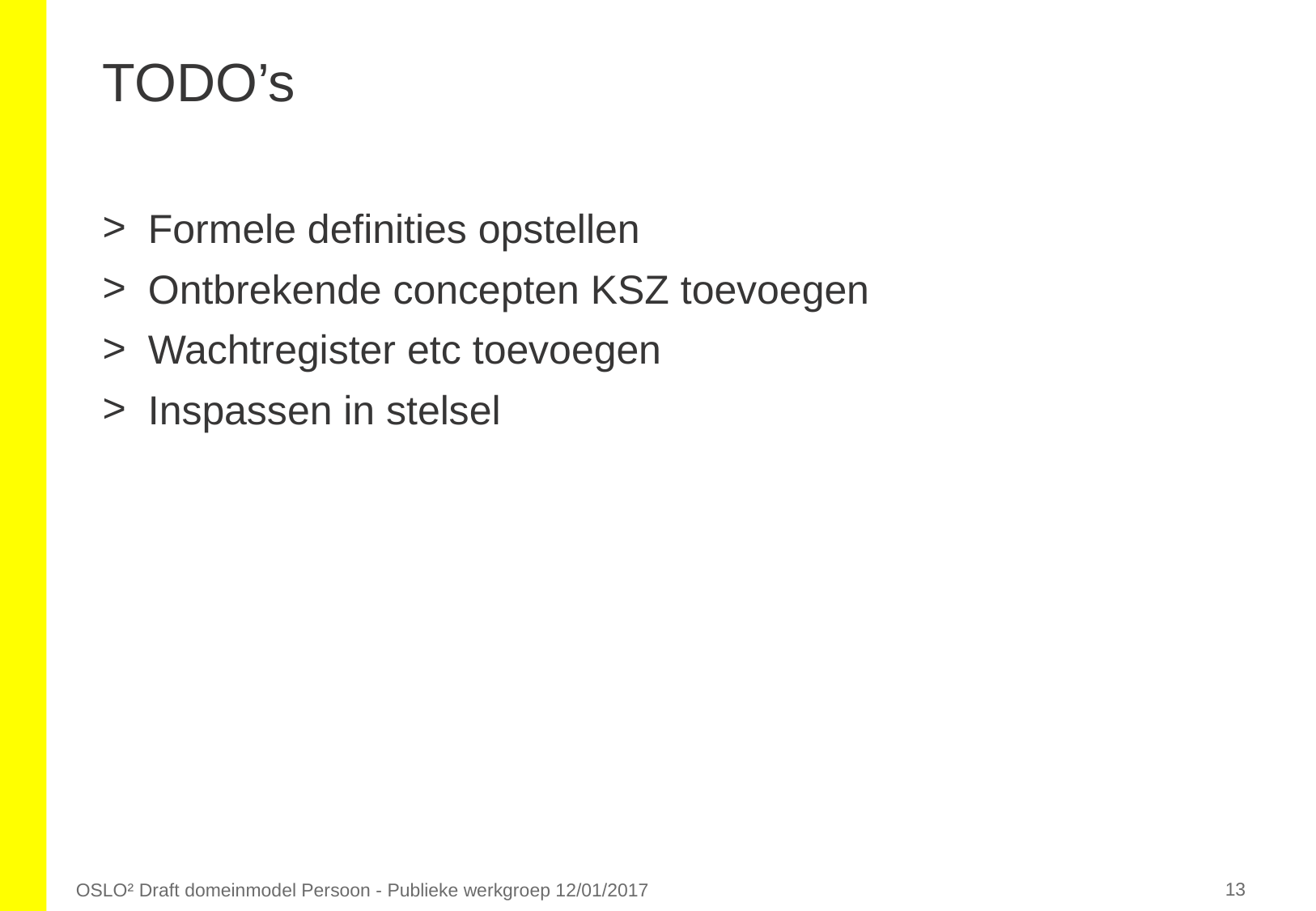

# TODO’s
Formele definities opstellen
Ontbrekende concepten KSZ toevoegen
Wachtregister etc toevoegen
Inspassen in stelsel
13
OSLO² Draft domeinmodel Persoon - Publieke werkgroep 12/01/2017